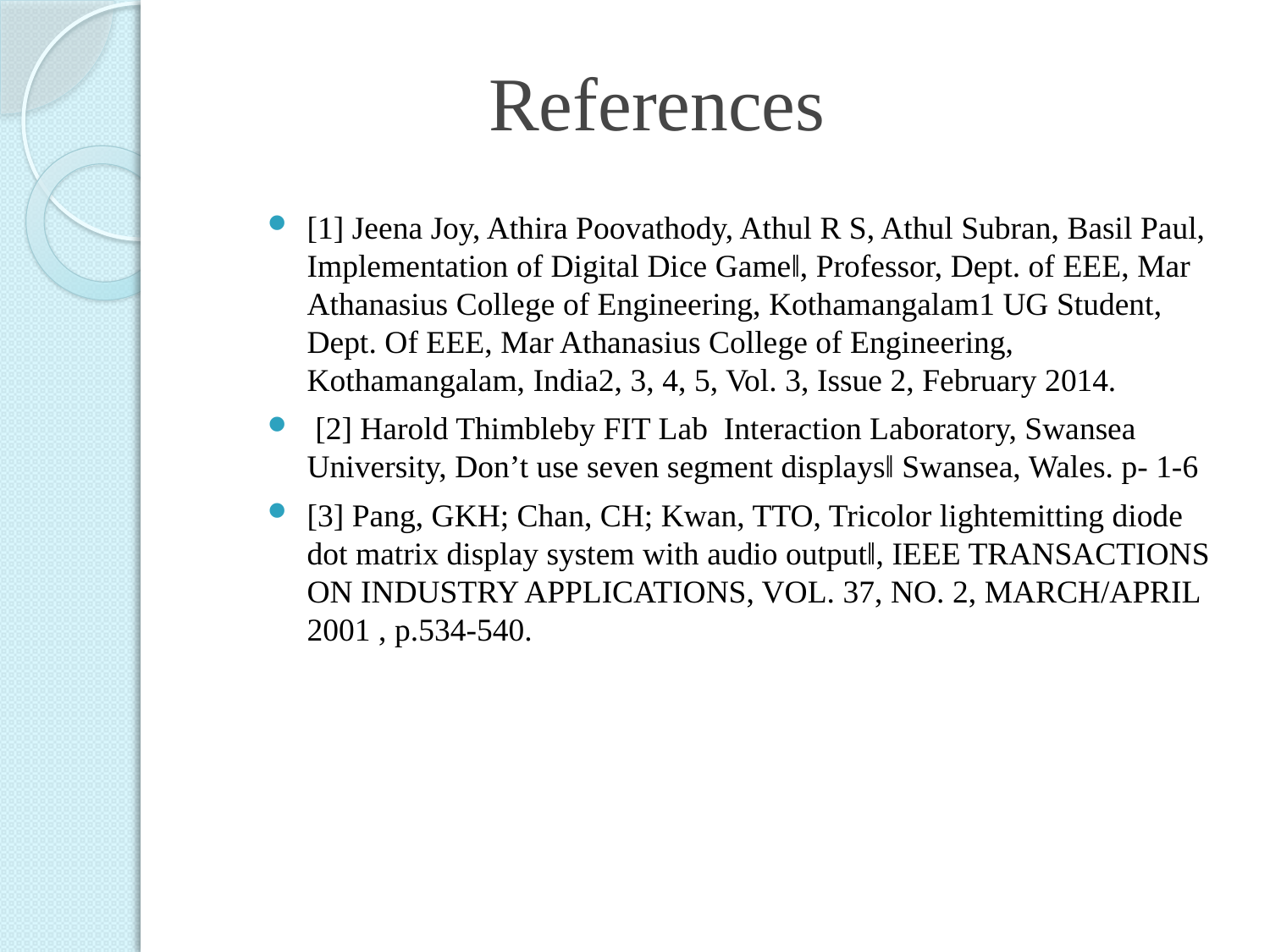

# References
[1] Jeena Joy, Athira Poovathody, Athul R S, Athul Subran, Basil Paul, Implementation of Digital Dice Game‖, Professor, Dept. of EEE, Mar Athanasius College of Engineering, Kothamangalam1 UG Student, Dept. Of EEE, Mar Athanasius College of Engineering, Kothamangalam, India2, 3, 4, 5, Vol. 3, Issue 2, February 2014.
 [2] Harold Thimbleby FIT Lab  Interaction Laboratory, Swansea University, Don’t use seven segment displays‖ Swansea, Wales. p- 1-6
[3] Pang, GKH; Chan, CH; Kwan, TTO, Tricolor lightemitting diode dot matrix display system with audio output‖, IEEE TRANSACTIONS ON INDUSTRY APPLICATIONS, VOL. 37, NO. 2, MARCH/APRIL 2001 , p.534-540.